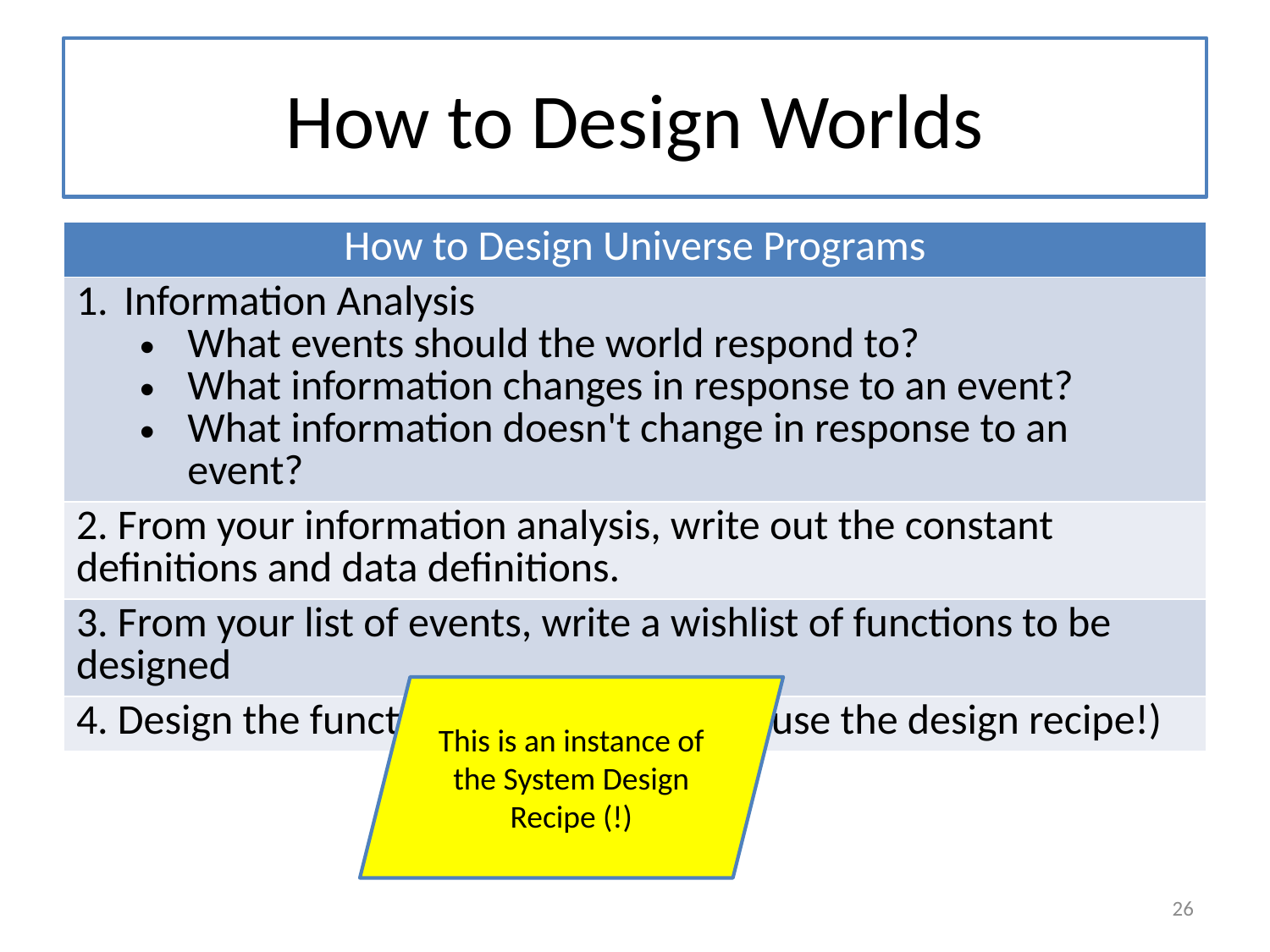

# How to Design Worlds
| How to Design Universe Programs |
| --- |
| Information Analysis What events should the world respond to? What information changes in response to an event? What information doesn't change in response to an event? |
| 2. From your information analysis, write out the constant definitions and data definitions. |
| 3. From your list of events, write a wishlist of functions to be designed |
| 4. Design the functions on your wishlist (use the design recipe!) |
This is an instance of the System Design Recipe (!)
26